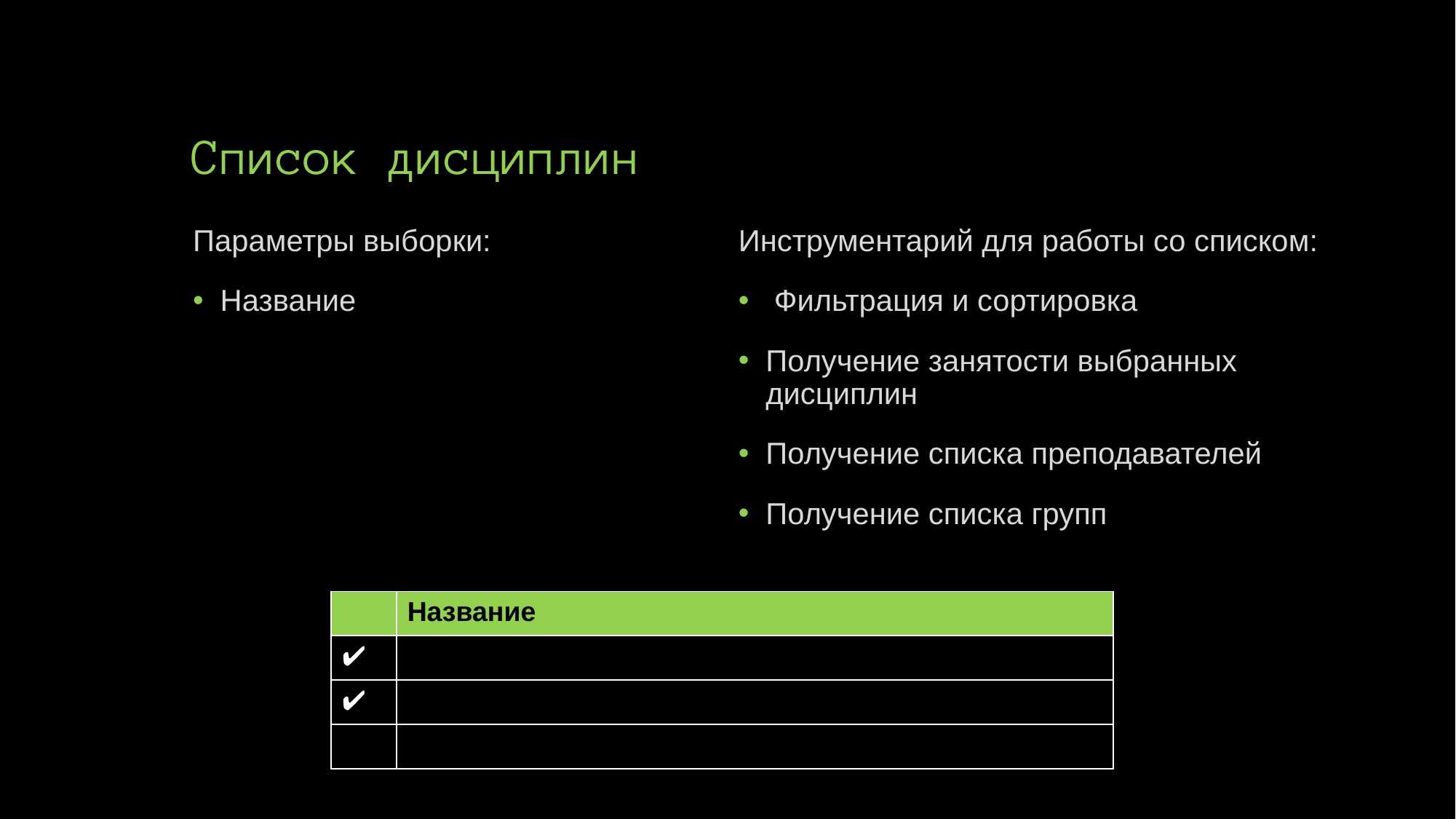

# Список дисциплин
Параметры выборки:
Название
Инструментарий для работы со списком:
 Фильтрация и сортировка
Получение занятости выбранных дисциплин
Получение списка преподавателей
Получение списка групп

|  | Название |
| --- | --- |
| ✔ |  |
| ✔ |  |
|  |  |